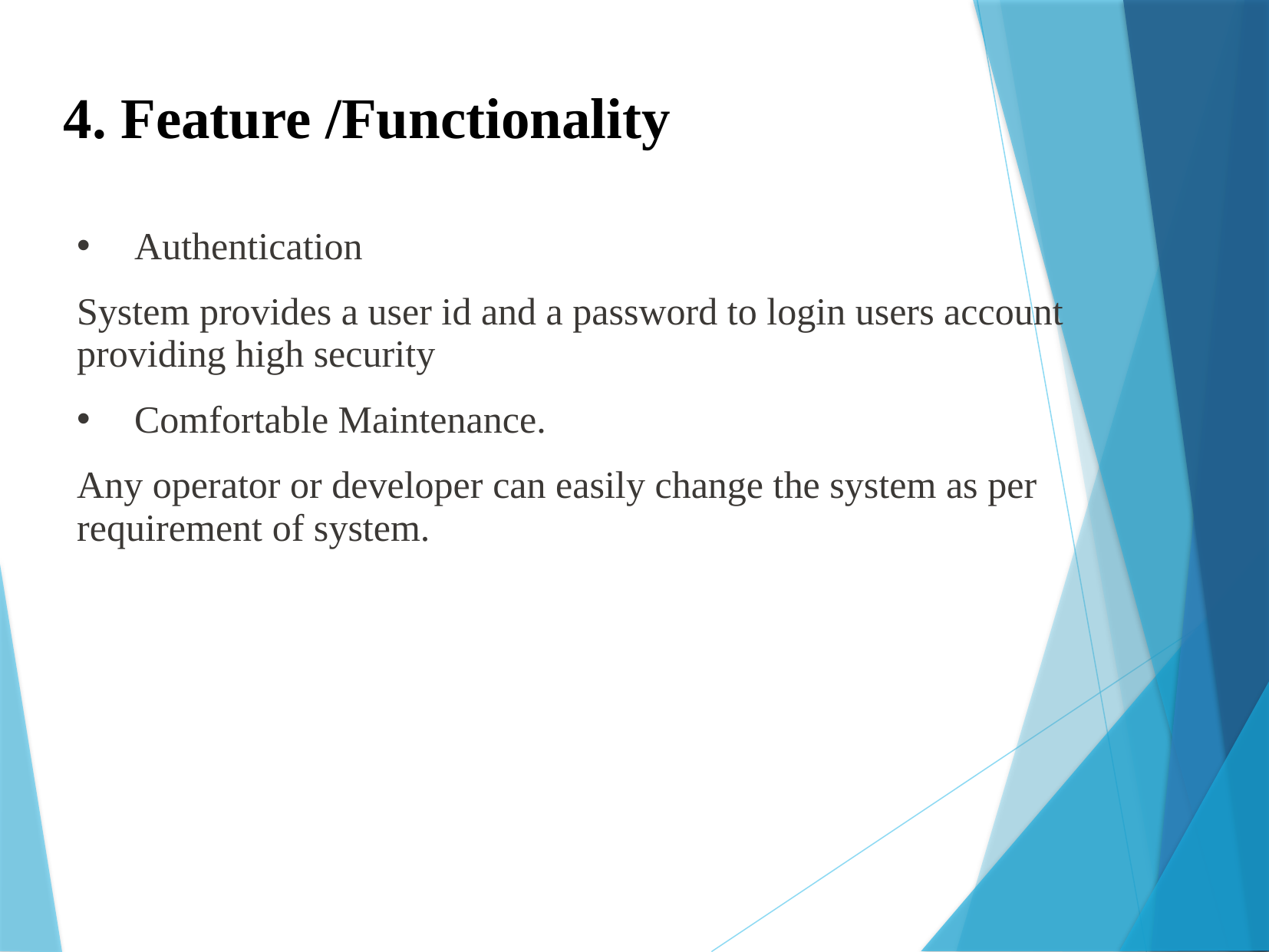

4. Feature /Functionality
Authentication
System provides a user id and a password to login users account providing high security
Comfortable Maintenance.
Any operator or developer can easily change the system as per requirement of system.